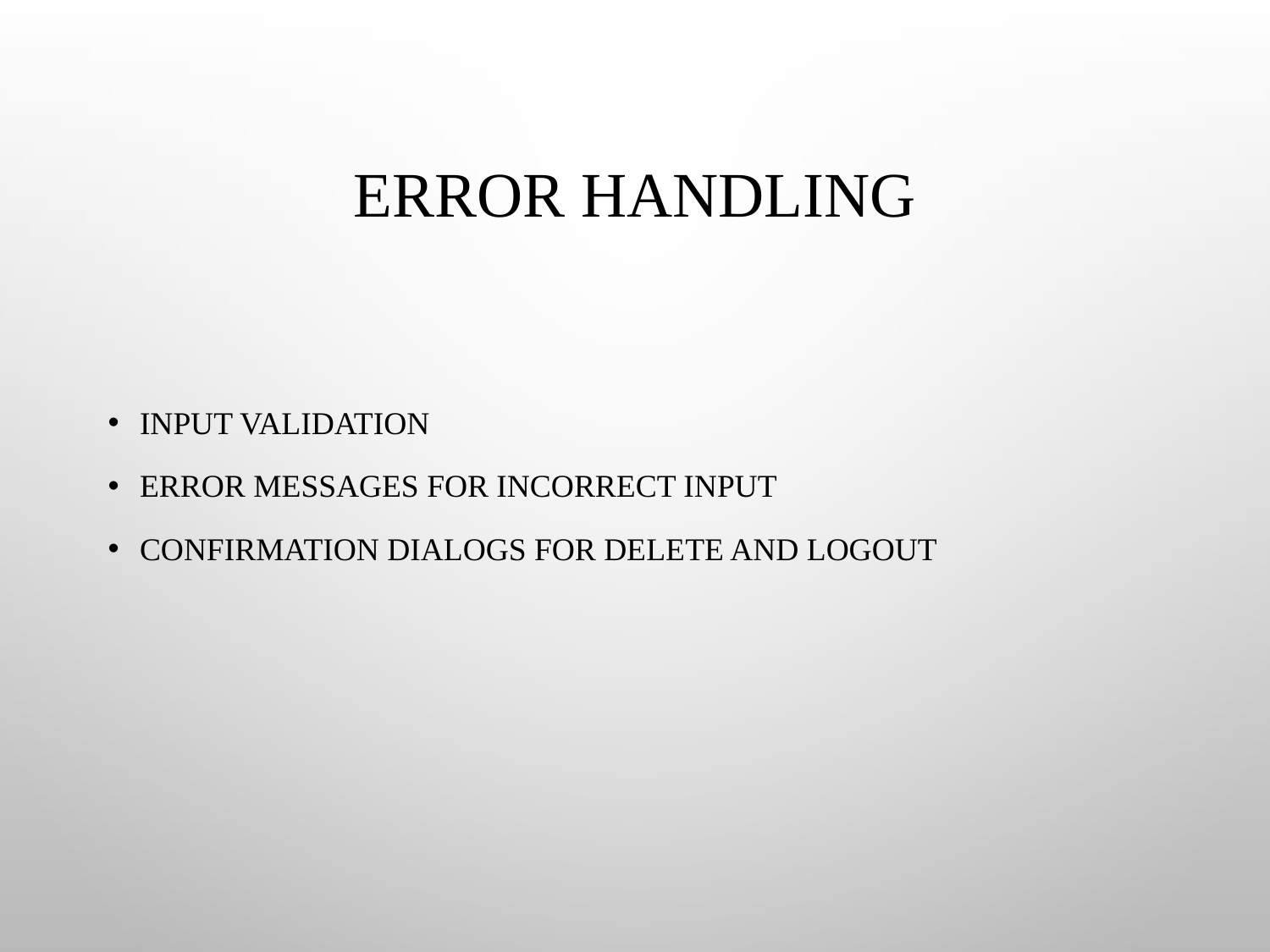

# Error Handling

INPUT VALIDATION
ERROR MESSAGES FOR INCORRECT INPUT
CONFIRMATION DIALOGS FOR DELETE AND LOGOUT